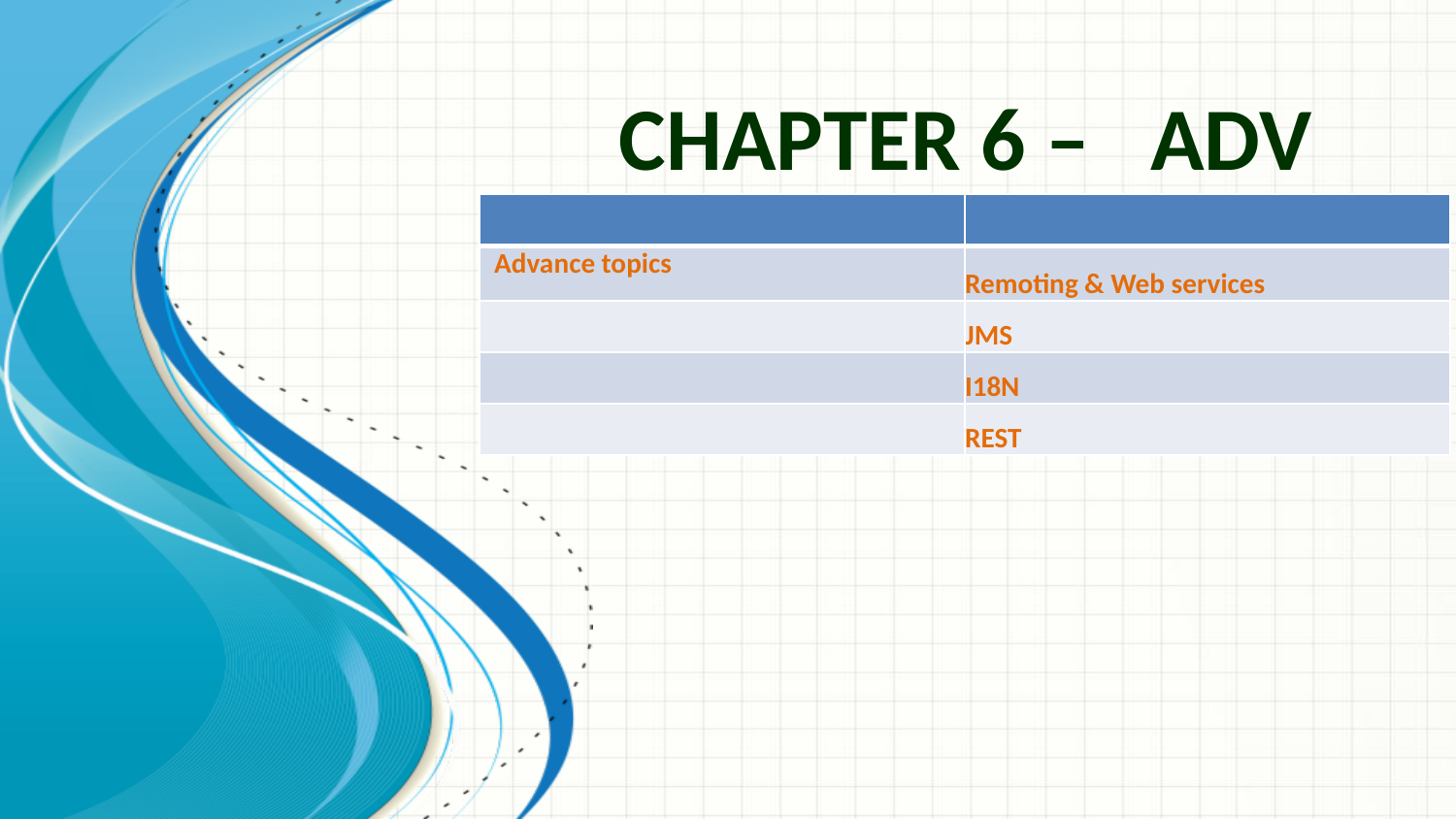

# Chapter 6 –   Adv topics
|  |  |
| --- | --- |
| Advance topics | Remoting & Web services |
|  | JMS |
|  | I18N |
|  | REST |